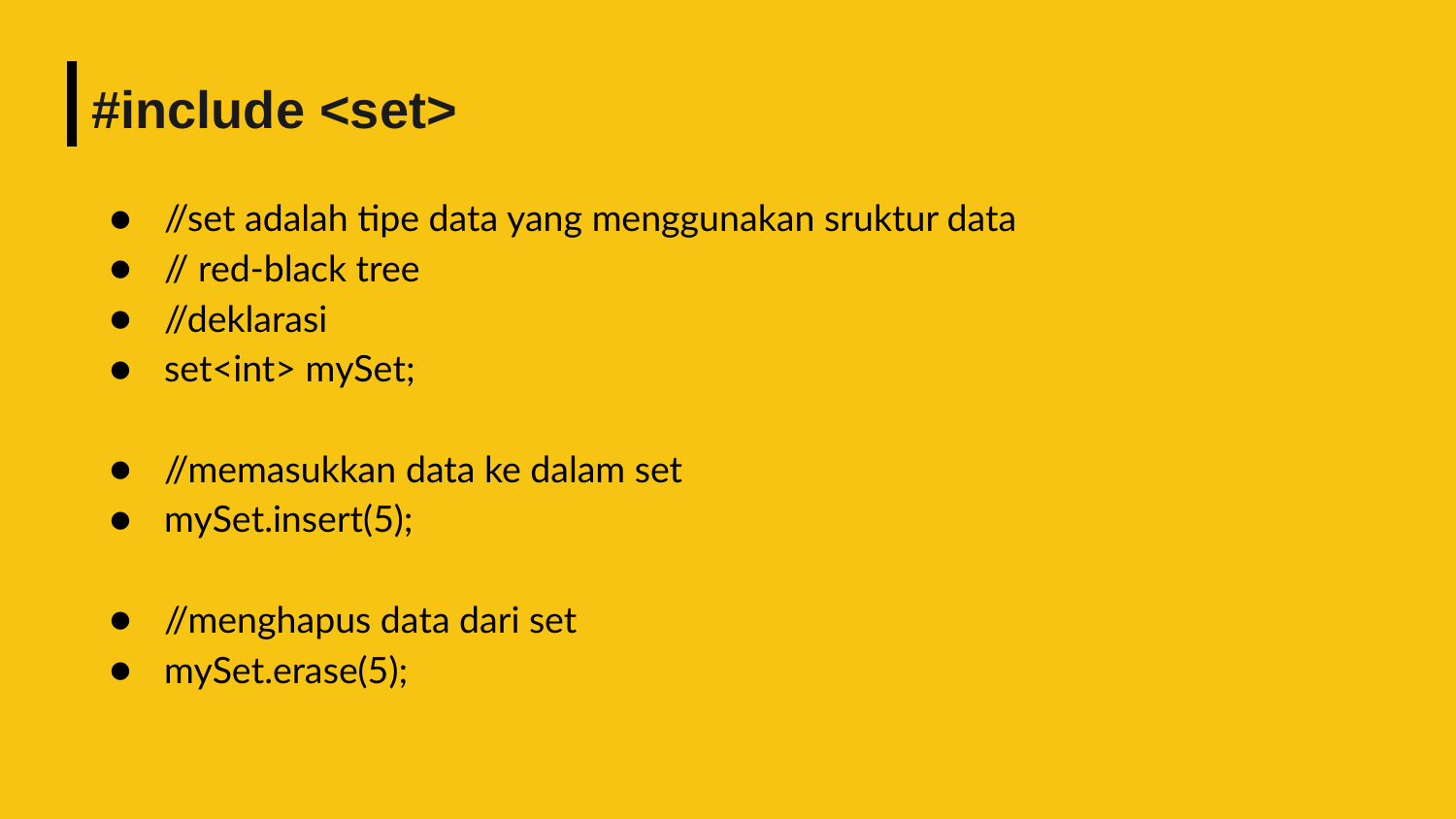

# #include <set>
//set adalah tipe data yang menggunakan sruktur data
// red-black tree
//deklarasi
set<int> mySet;

//memasukkan data ke dalam set
mySet.insert(5);

//menghapus data dari set
mySet.erase(5);